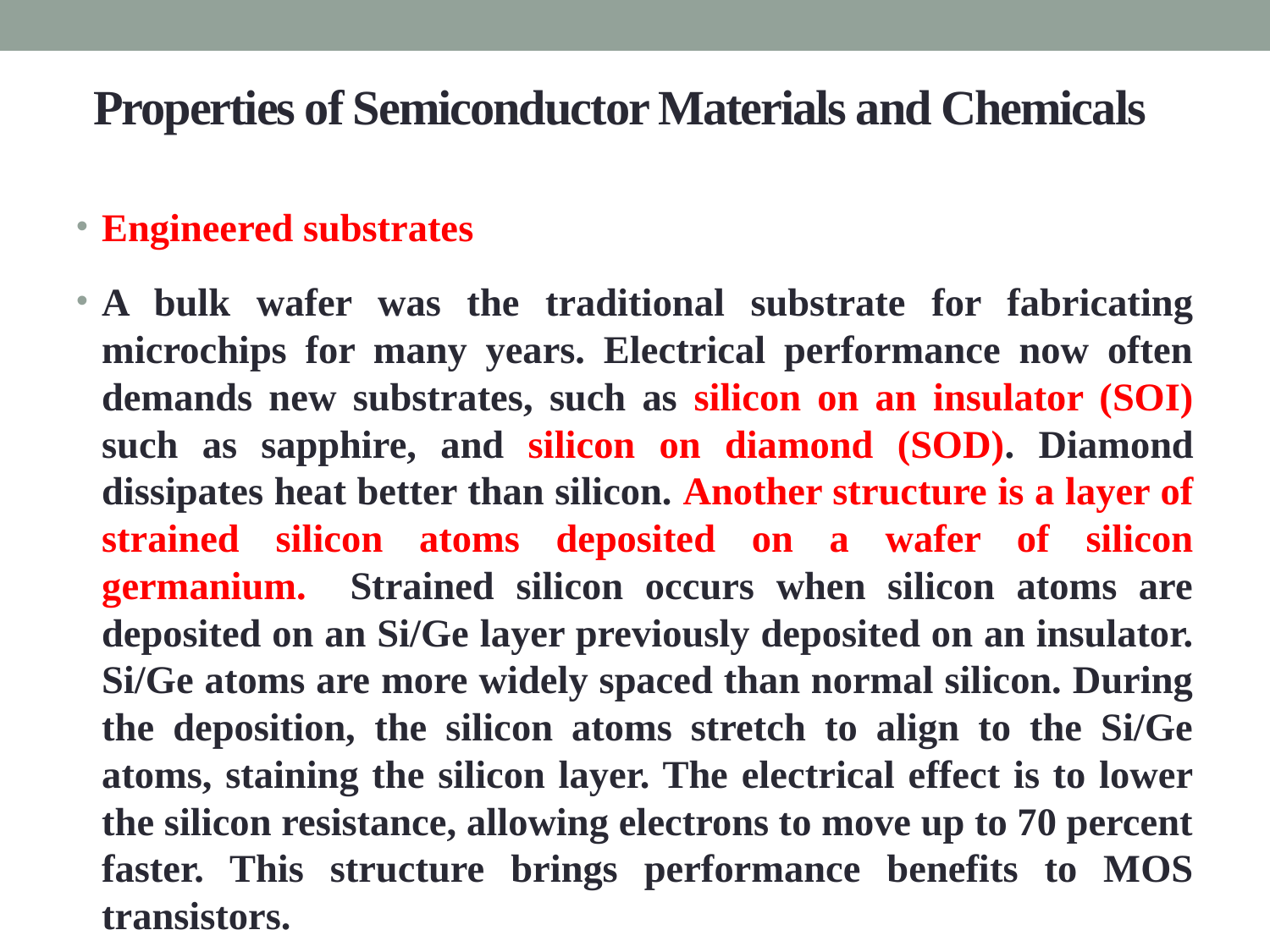

Properties of Semiconductor Materials and Chemicals
Engineered substrates
A bulk wafer was the traditional substrate for fabricating microchips for many years. Electrical performance now often demands new substrates, such as silicon on an insulator (SOI) such as sapphire, and silicon on diamond (SOD). Diamond dissipates heat better than silicon. Another structure is a layer of strained silicon atoms deposited on a wafer of silicon germanium.  Strained silicon occurs when silicon atoms are deposited on an Si/Ge layer previously deposited on an insulator. Si/Ge atoms are more widely spaced than normal silicon. During the deposition, the silicon atoms stretch to align to the Si/Ge atoms, staining the silicon layer. The electrical effect is to lower the silicon resistance, allowing electrons to move up to 70 percent faster. This structure brings performance benefits to MOS transistors.